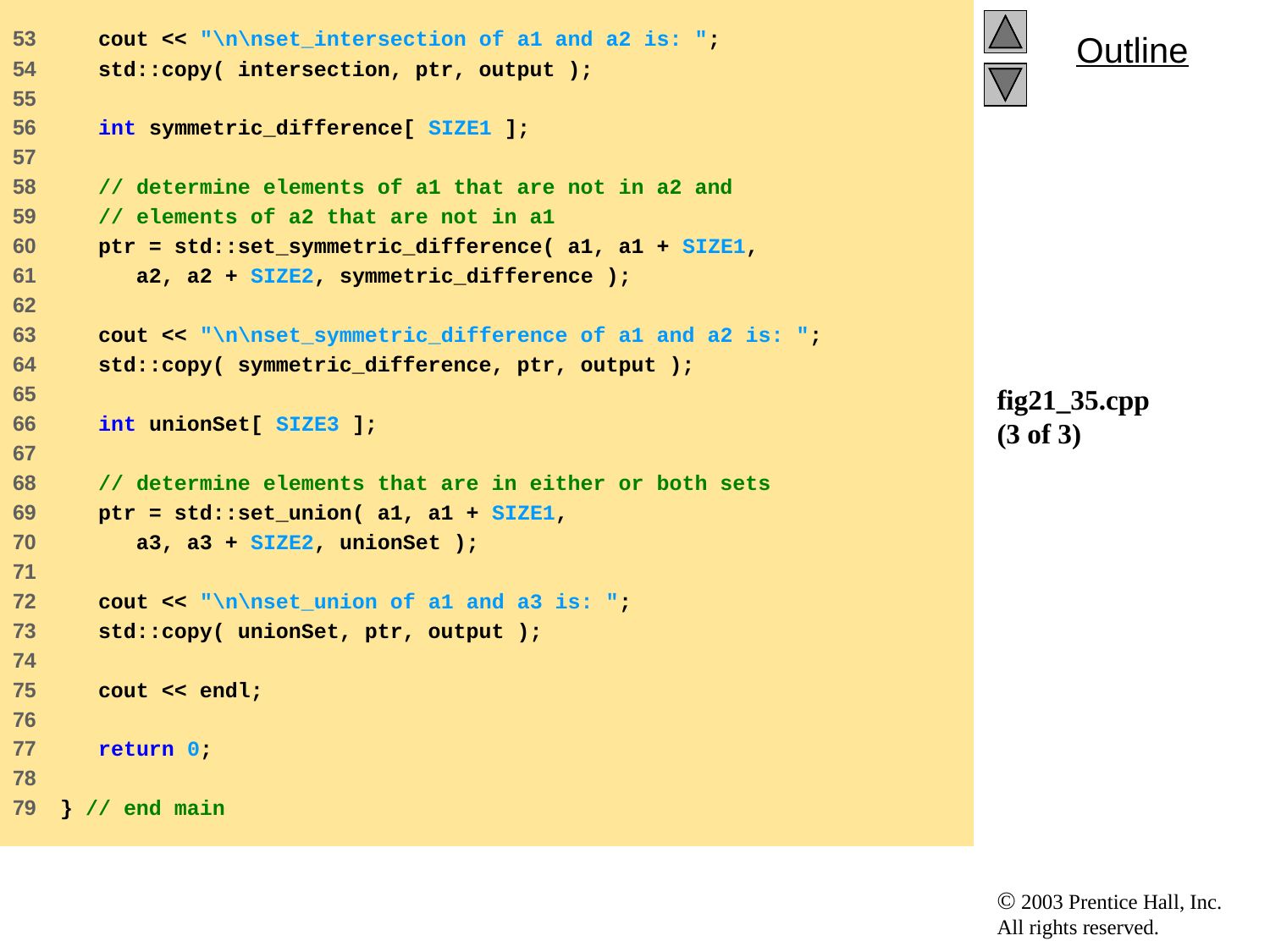

53       cout << "\n\nset_intersection of a1 and a2 is: ";
54       std::copy( intersection, ptr, output );
55
56       int symmetric_difference[ SIZE1 ];
57
58       // determine elements of a1 that are not in a2 and
59       // elements of a2 that are not in a1
60       ptr = std::set_symmetric_difference( a1, a1 + SIZE1,
61          a2, a2 + SIZE2, symmetric_difference );
62
63       cout << "\n\nset_symmetric_difference of a1 and a2 is: ";
64       std::copy( symmetric_difference, ptr, output );
65
66       int unionSet[ SIZE3 ];
67
68       // determine elements that are in either or both sets
69       ptr = std::set_union( a1, a1 + SIZE1,
70          a3, a3 + SIZE2, unionSet );
71
72       cout << "\n\nset_union of a1 and a3 is: ";
73       std::copy( unionSet, ptr, output );
74
75       cout << endl;
76
77       return 0;
78
79    } // end main

# fig21_35.cpp (3 of 3)